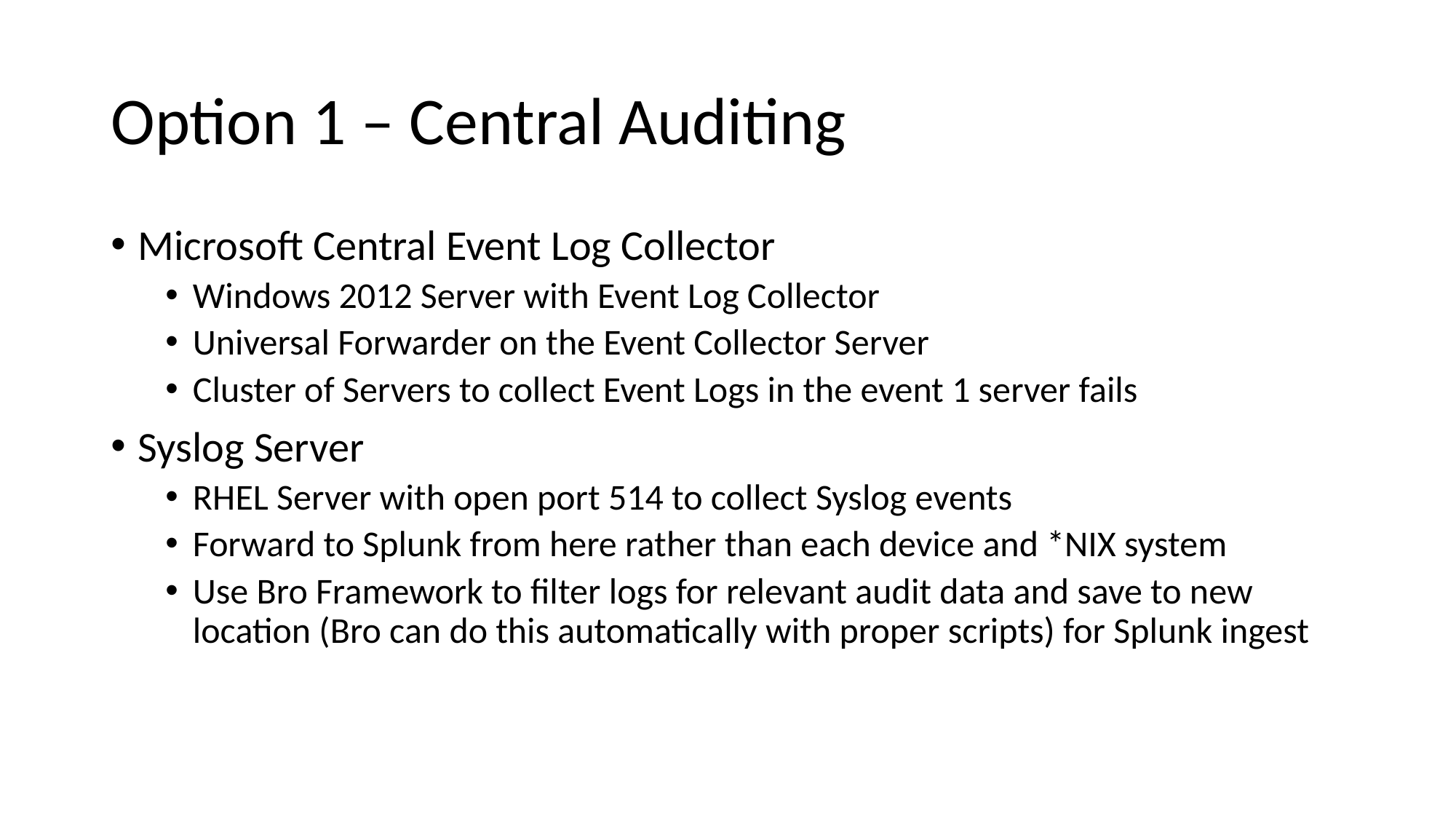

# Option 1 – Central Auditing
Microsoft Central Event Log Collector
Windows 2012 Server with Event Log Collector
Universal Forwarder on the Event Collector Server
Cluster of Servers to collect Event Logs in the event 1 server fails
Syslog Server
RHEL Server with open port 514 to collect Syslog events
Forward to Splunk from here rather than each device and *NIX system
Use Bro Framework to filter logs for relevant audit data and save to new location (Bro can do this automatically with proper scripts) for Splunk ingest